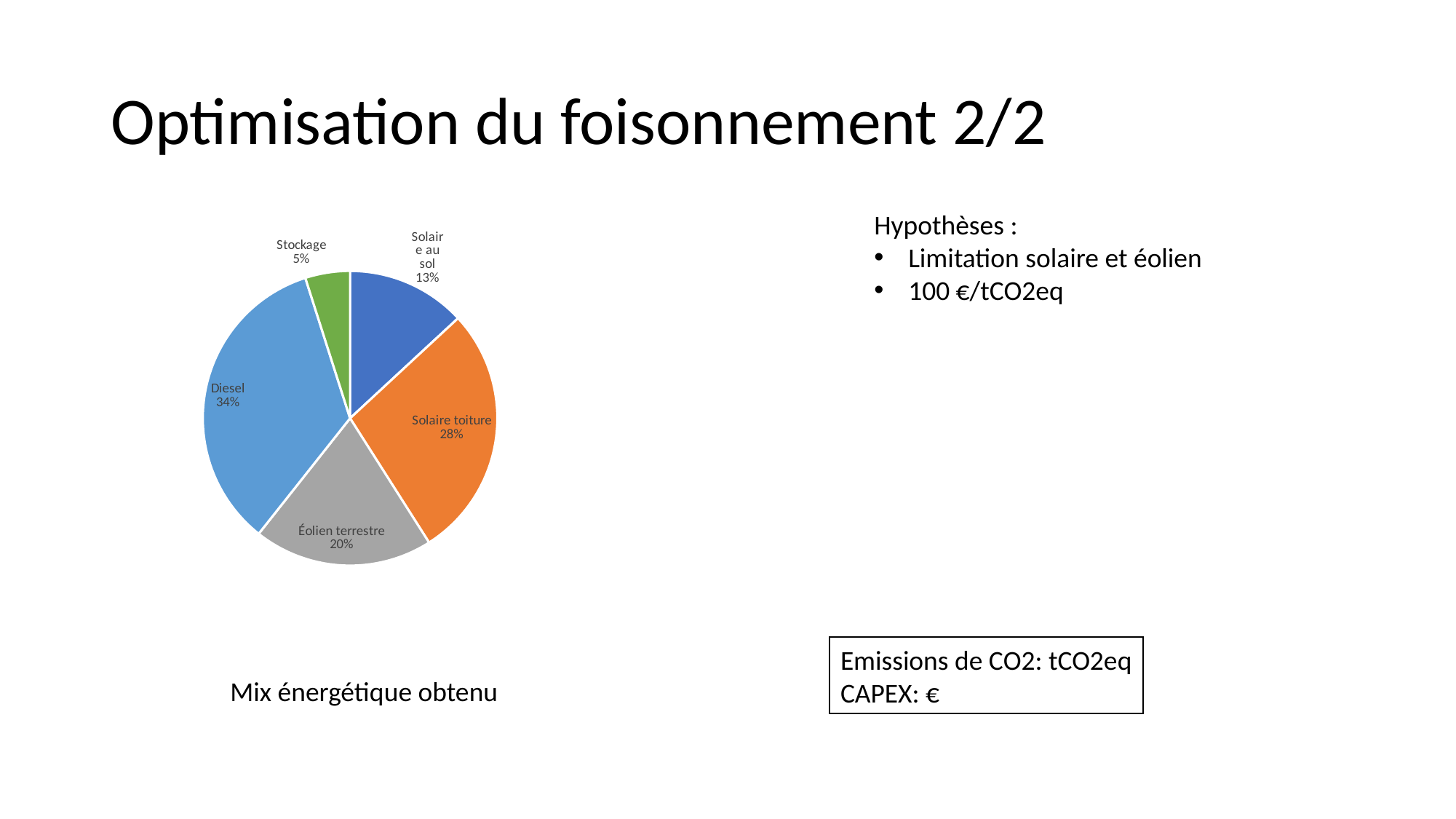

# Optimisation du foisonnement 2/2
Hypothèses :
Limitation solaire et éolien
100 €/tCO2eq

### Chart

| Category | Mix |
|---|---|
| Solaire au sol | 8.0 |
| Solaire toiture | 17.0 |
| Éolien terrestre | 12.0 |
| Éolien off-shore | 0.0 |
| Diesel | 21.0 |
| Stockage | 3.0 |
Emissions de CO2: tCO2eq
CAPEX: €
Mix énergétique obtenu